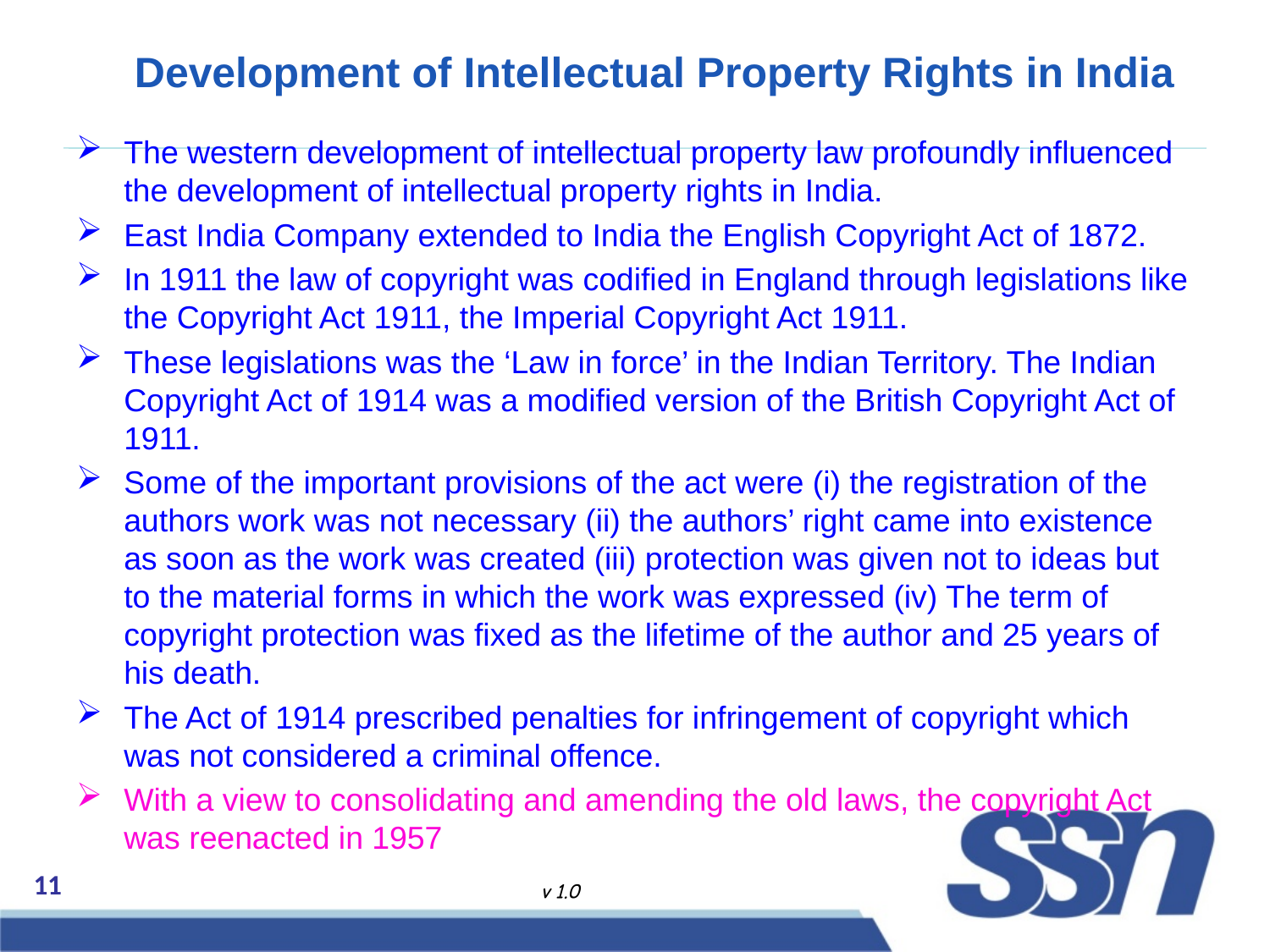

# Development of Intellectual Property Rights in India
The western development of intellectual property law profoundly influenced the development of intellectual property rights in India.
East India Company extended to India the English Copyright Act of 1872.
In 1911 the law of copyright was codified in England through legislations like the Copyright Act 1911, the Imperial Copyright Act 1911.
These legislations was the ‘Law in force’ in the Indian Territory. The Indian Copyright Act of 1914 was a modified version of the British Copyright Act of 1911.
Some of the important provisions of the act were (i) the registration of the authors work was not necessary (ii) the authors’ right came into existence as soon as the work was created (iii) protection was given not to ideas but to the material forms in which the work was expressed (iv) The term of copyright protection was fixed as the lifetime of the author and 25 years of his death.
The Act of 1914 prescribed penalties for infringement of copyright which was not considered a criminal offence.
With a view to consolidating and amending the old laws, the copyright Act was reenacted in 1957